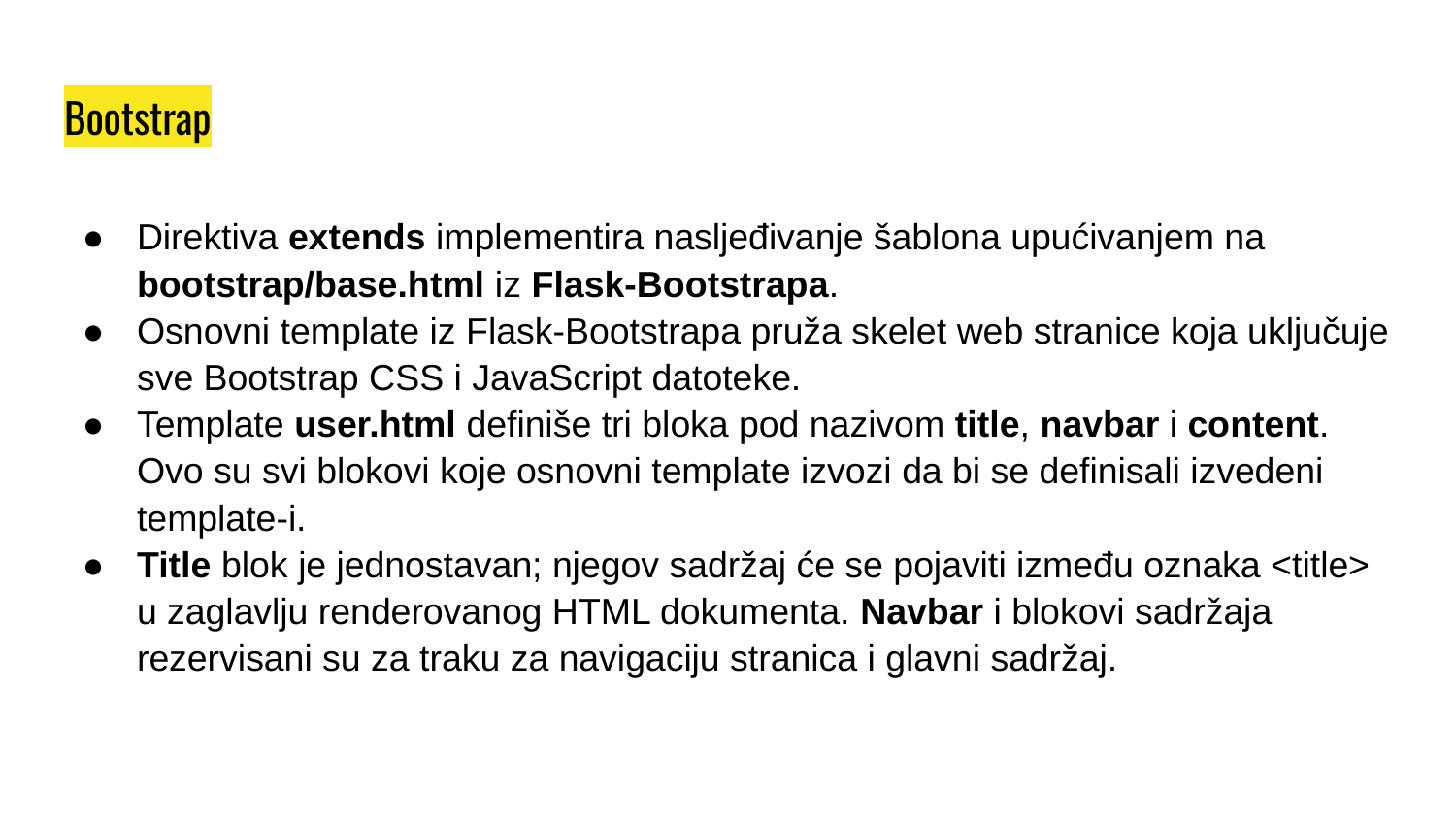

# Bootstrap
Direktiva extends implementira nasljeđivanje šablona upućivanjem na bootstrap/base.html iz Flask-Bootstrapa.
Osnovni template iz Flask-Bootstrapa pruža skelet web stranice koja uključuje sve Bootstrap CSS i JavaScript datoteke.
Template user.html definiše tri bloka pod nazivom title, navbar i content. Ovo su svi blokovi koje osnovni template izvozi da bi se definisali izvedeni template-i.
Title blok je jednostavan; njegov sadržaj će se pojaviti između oznaka <title> u zaglavlju renderovanog HTML dokumenta. Navbar i blokovi sadržaja rezervisani su za traku za navigaciju stranica i glavni sadržaj.